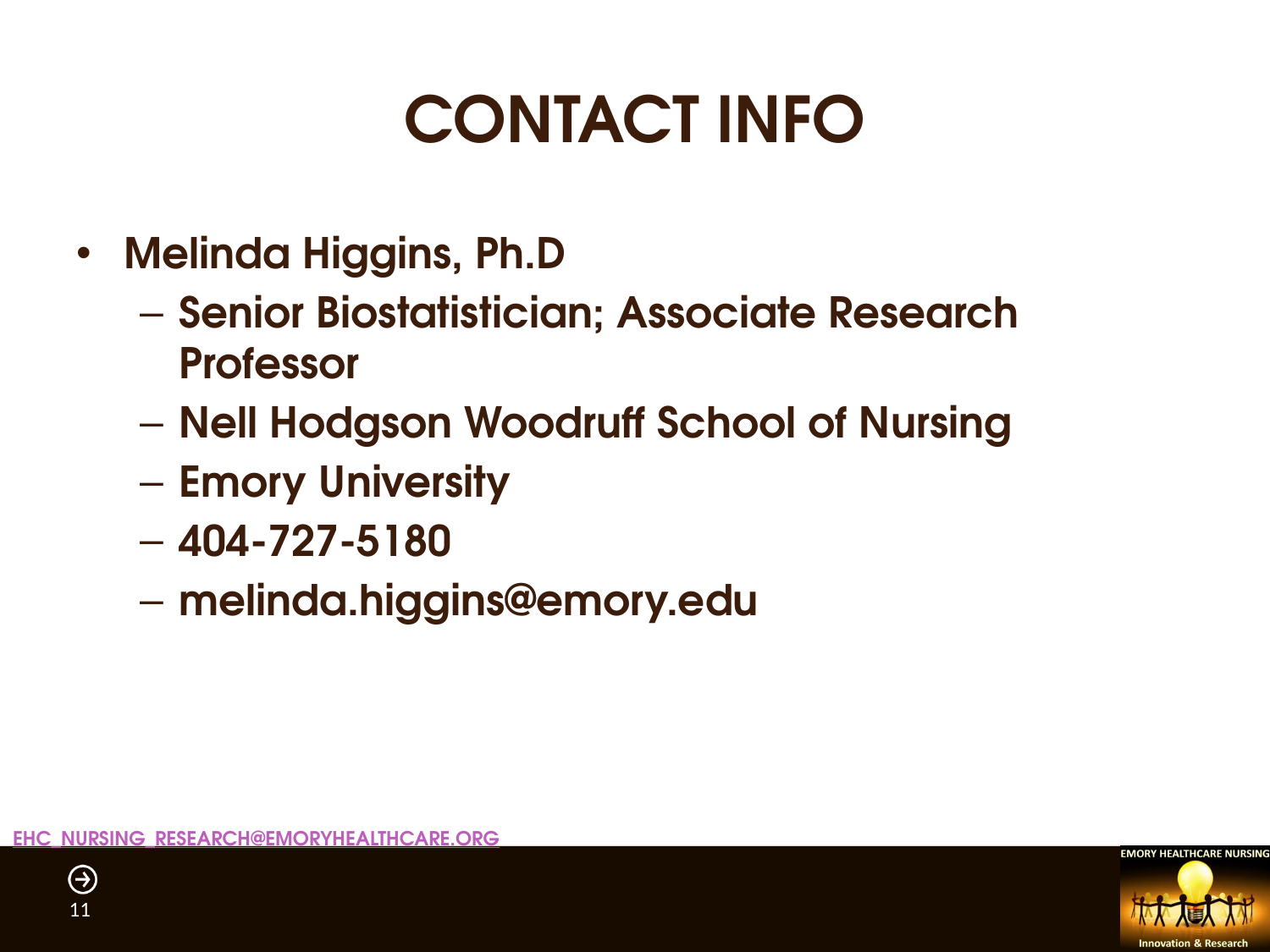

# Contact info
Melinda Higgins, Ph.D
Senior Biostatistician; Associate Research Professor
Nell Hodgson Woodruff School of Nursing
Emory University
404-727-5180
melinda.higgins@emory.edu
11